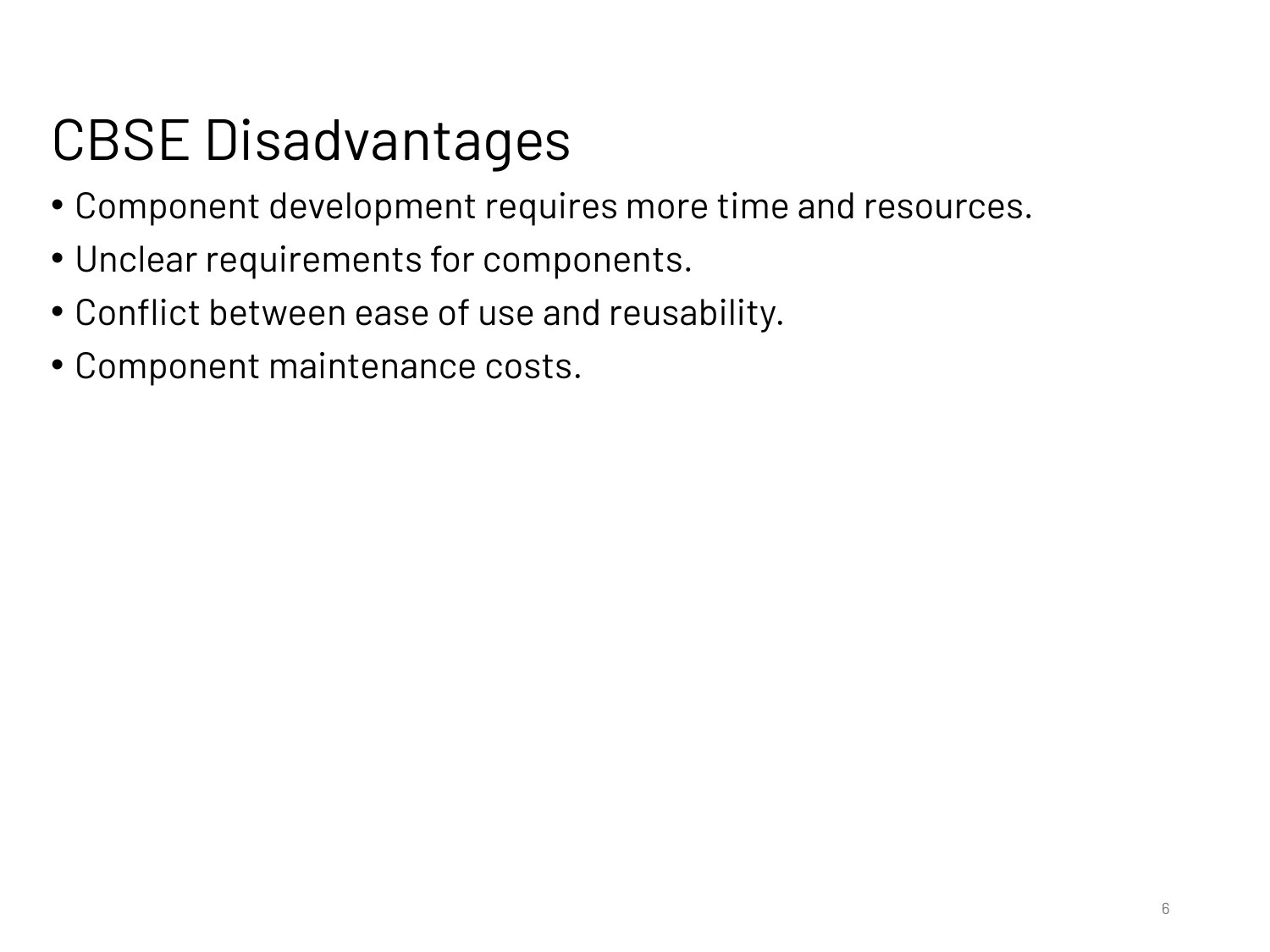

# CBSE Disadvantages
Component development requires more time and resources.
Unclear requirements for components.
Conflict between ease of use and reusability.
Component maintenance costs.

6